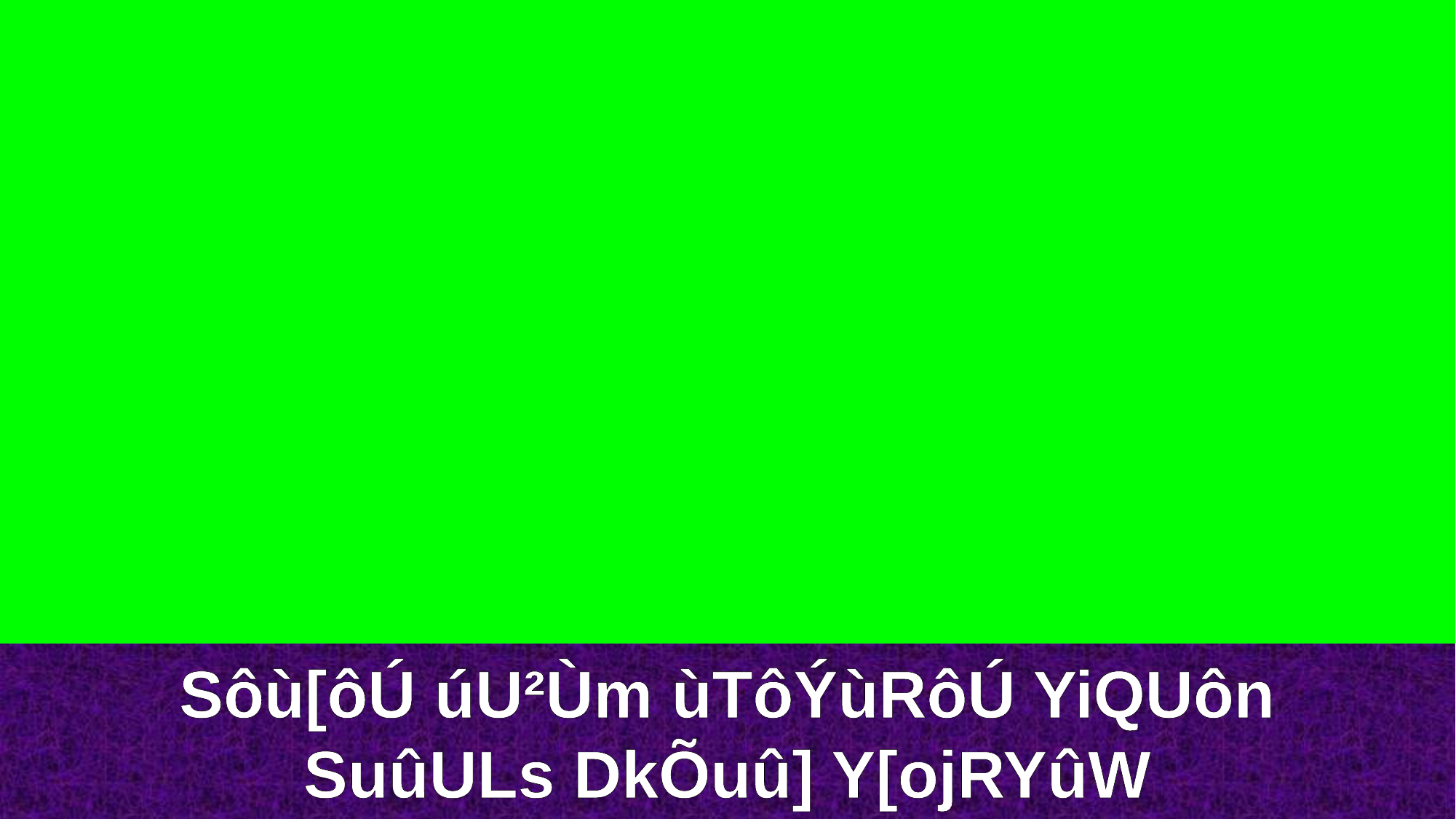

Sôù[ôÚ úU²Ùm ùTôÝùRôÚ YiQUôn
SuûULs DkÕuû] Y[ojRYûW